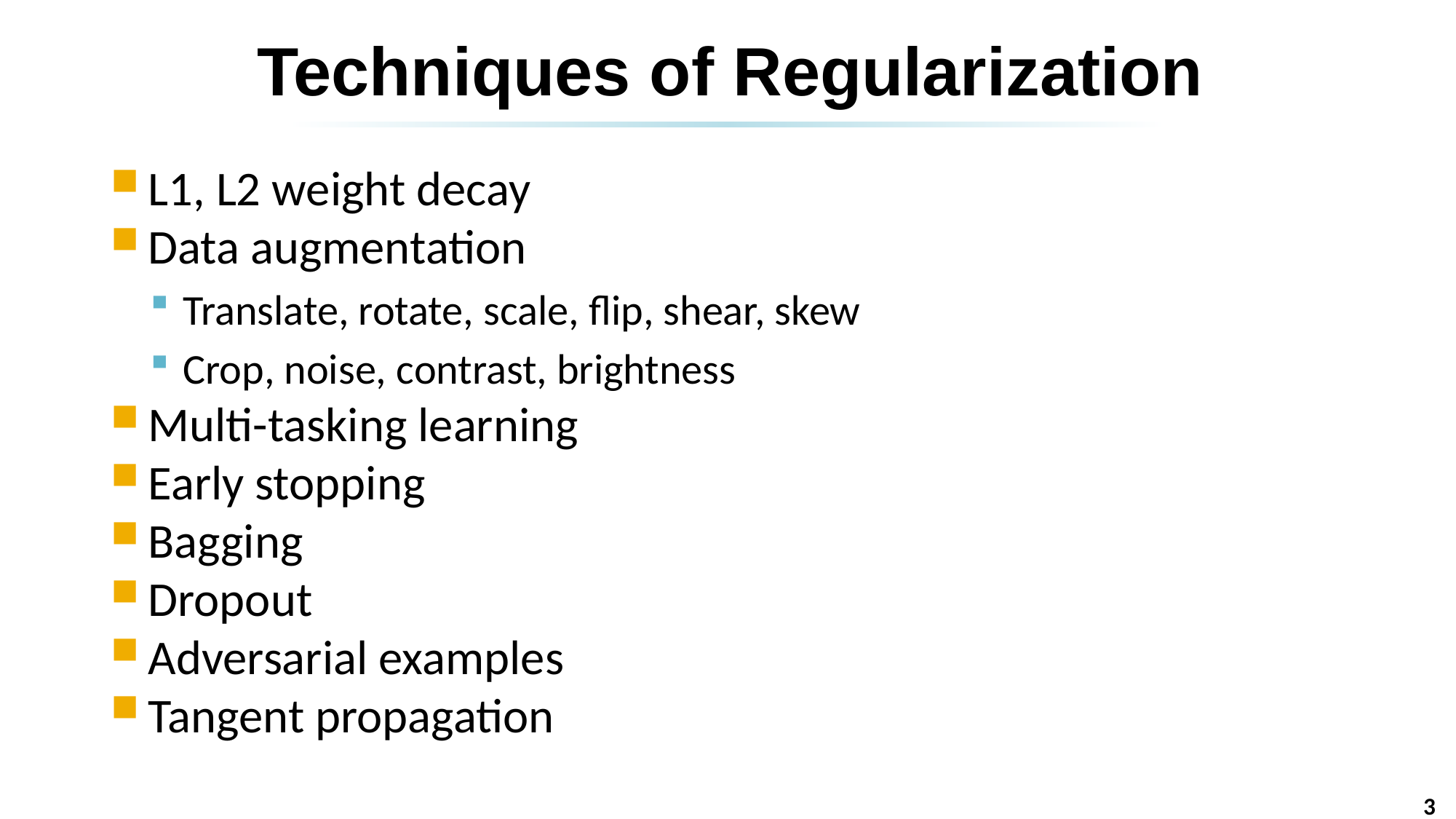

# Techniques of Regularization
L1, L2 weight decay
Data augmentation
Translate, rotate, scale, flip, shear, skew
Crop, noise, contrast, brightness
Multi-tasking learning
Early stopping
Bagging
Dropout
Adversarial examples
Tangent propagation

3